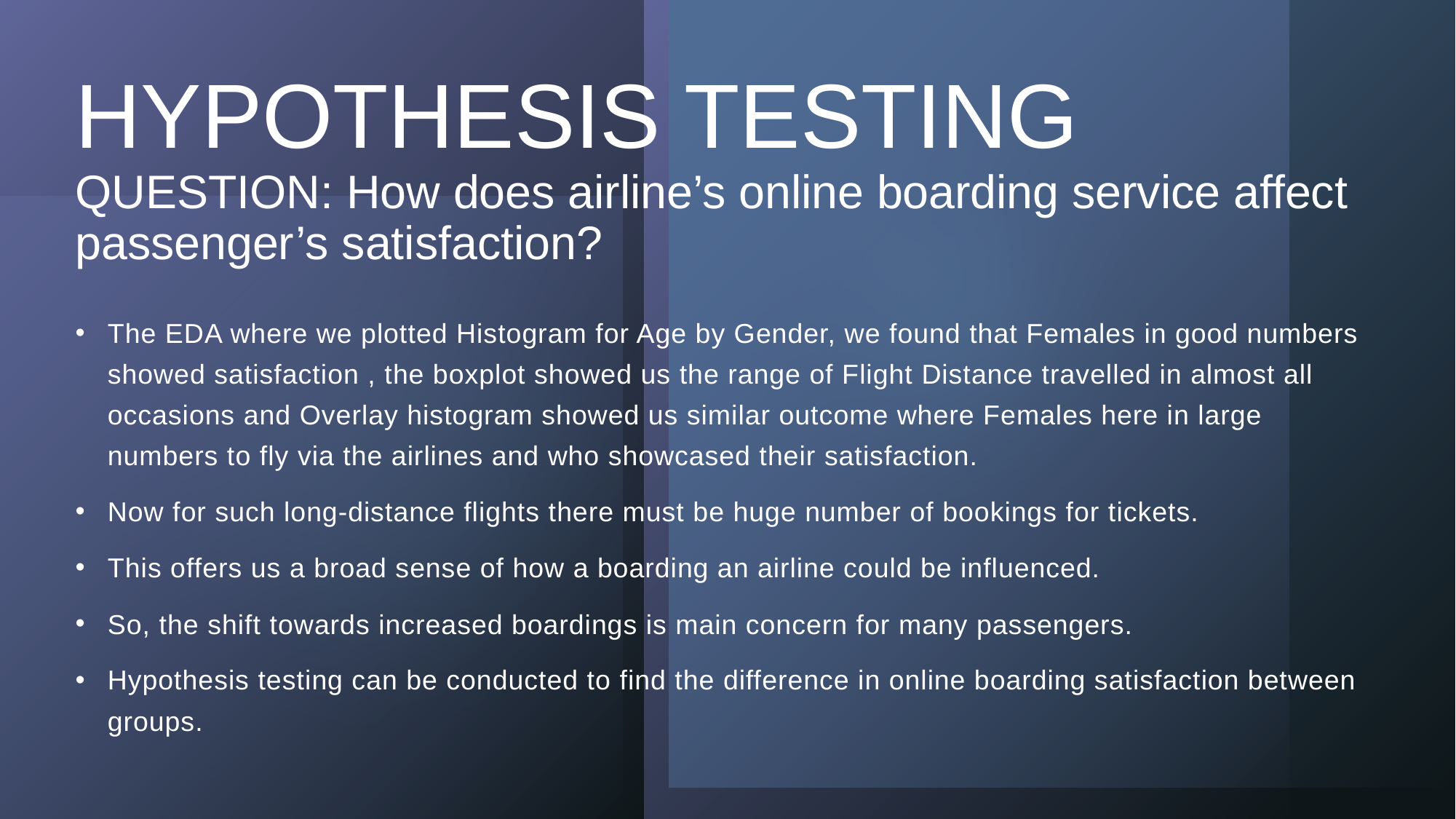

# HYPOTHESIS TESTING QUESTION: How does airline’s online boarding service affect passenger’s satisfaction?
The EDA where we plotted Histogram for Age by Gender, we found that Females in good numbers showed satisfaction , the boxplot showed us the range of Flight Distance travelled in almost all occasions and Overlay histogram showed us similar outcome where Females here in large numbers to fly via the airlines and who showcased their satisfaction.
Now for such long-distance flights there must be huge number of bookings for tickets.
This offers us a broad sense of how a boarding an airline could be influenced.
So, the shift towards increased boardings is main concern for many passengers.
Hypothesis testing can be conducted to find the difference in online boarding satisfaction between groups.